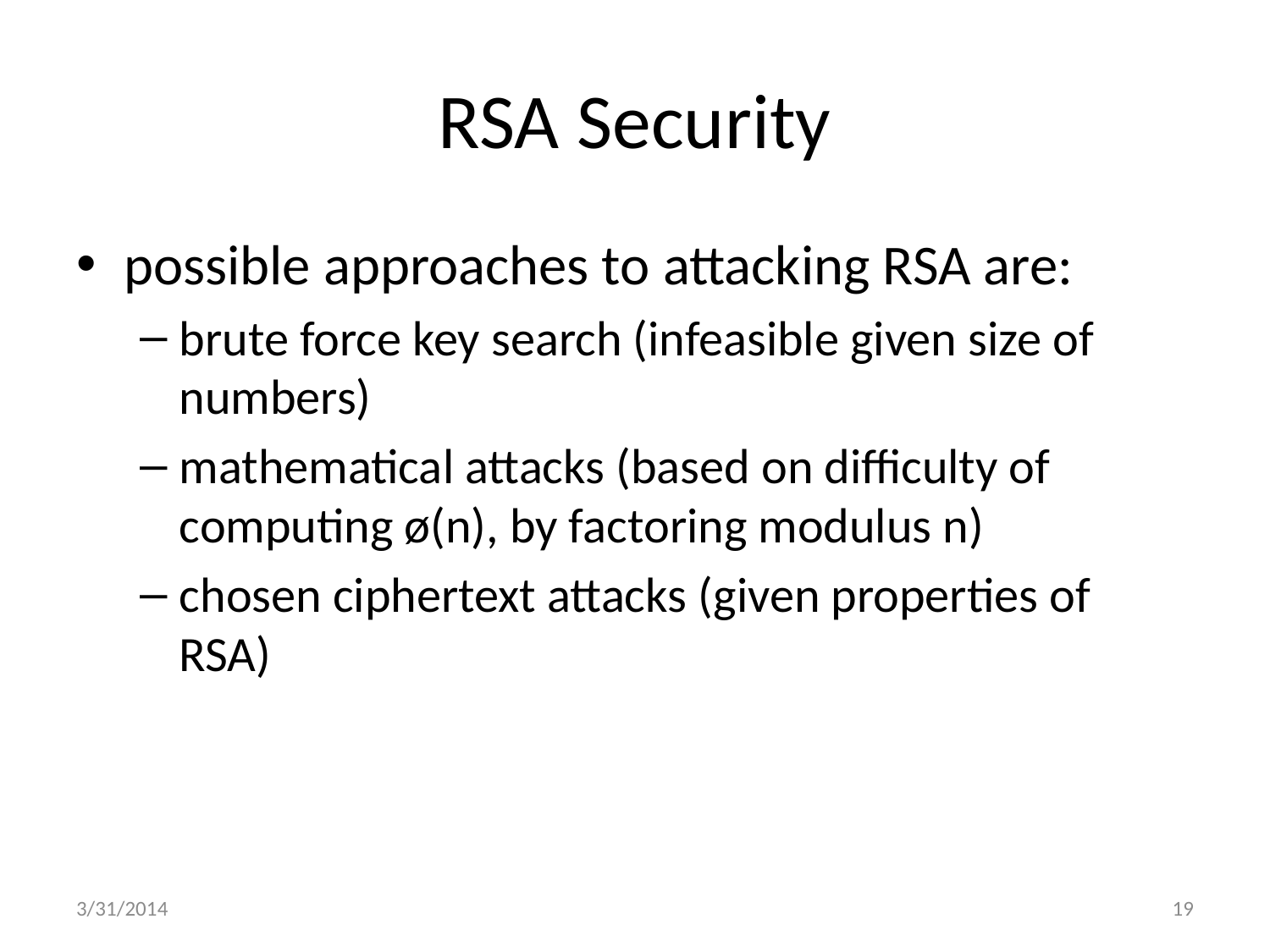

# RSA Security
possible approaches to attacking RSA are:
brute force key search (infeasible given size of numbers)
mathematical attacks (based on difficulty of computing ø(n), by factoring modulus n)
chosen ciphertext attacks (given properties of RSA)
3/31/2014
19